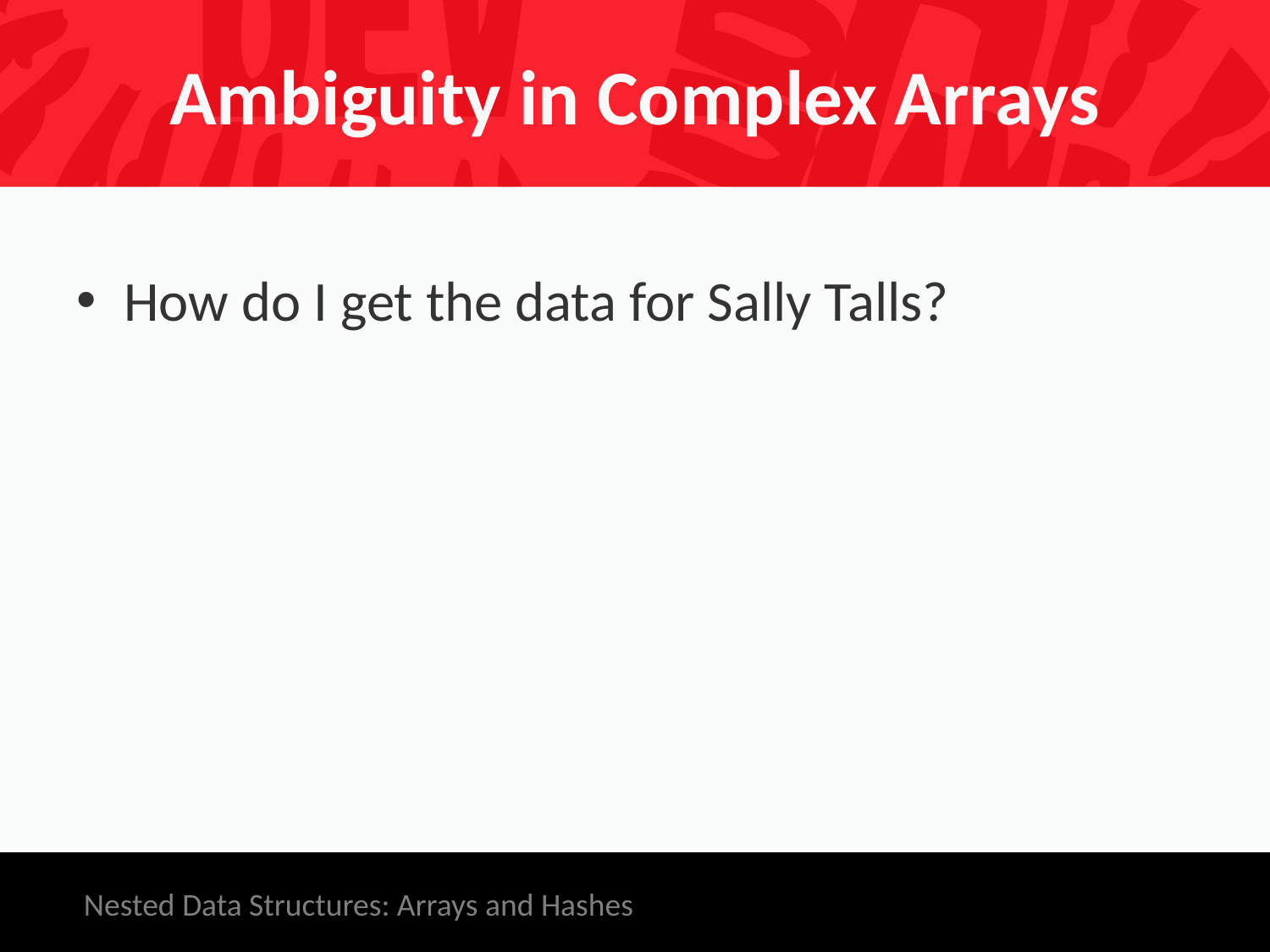

# Ambiguity in Complex Arrays
How do I get the data for Sally Talls?
Nested Data Structures: Arrays and Hashes